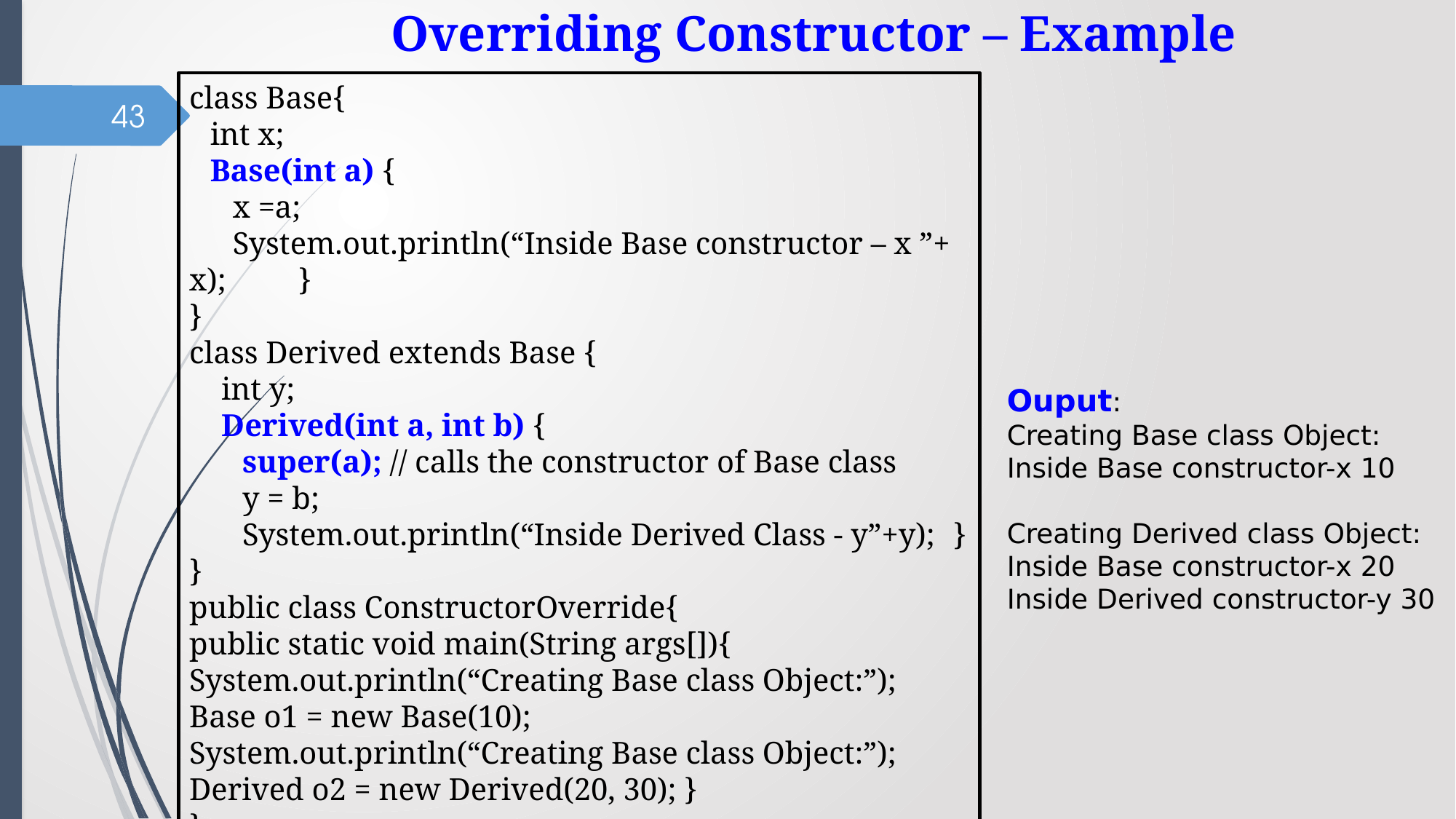

Overriding Constructor – Example
class Base{
	int x;
	Base(int a) {
	x =a;
	System.out.println(“Inside Base constructor – x ”+ x); 	}
}
class Derived extends Base {
	int y;
	Derived(int a, int b) {
	super(a); // calls the constructor of Base class
	y = b;
	System.out.println(“Inside Derived Class - y”+y);	}
}
public class ConstructorOverride{
public static void main(String args[]){
System.out.println(“Creating Base class Object:”);
Base o1 = new Base(10);
System.out.println(“Creating Base class Object:”);
Derived o2 = new Derived(20, 30); }
}
43
Ouput:
Creating Base class Object:
Inside Base constructor-x 10

Creating Derived class Object:
Inside Base constructor-x 20
Inside Derived constructor-y 30